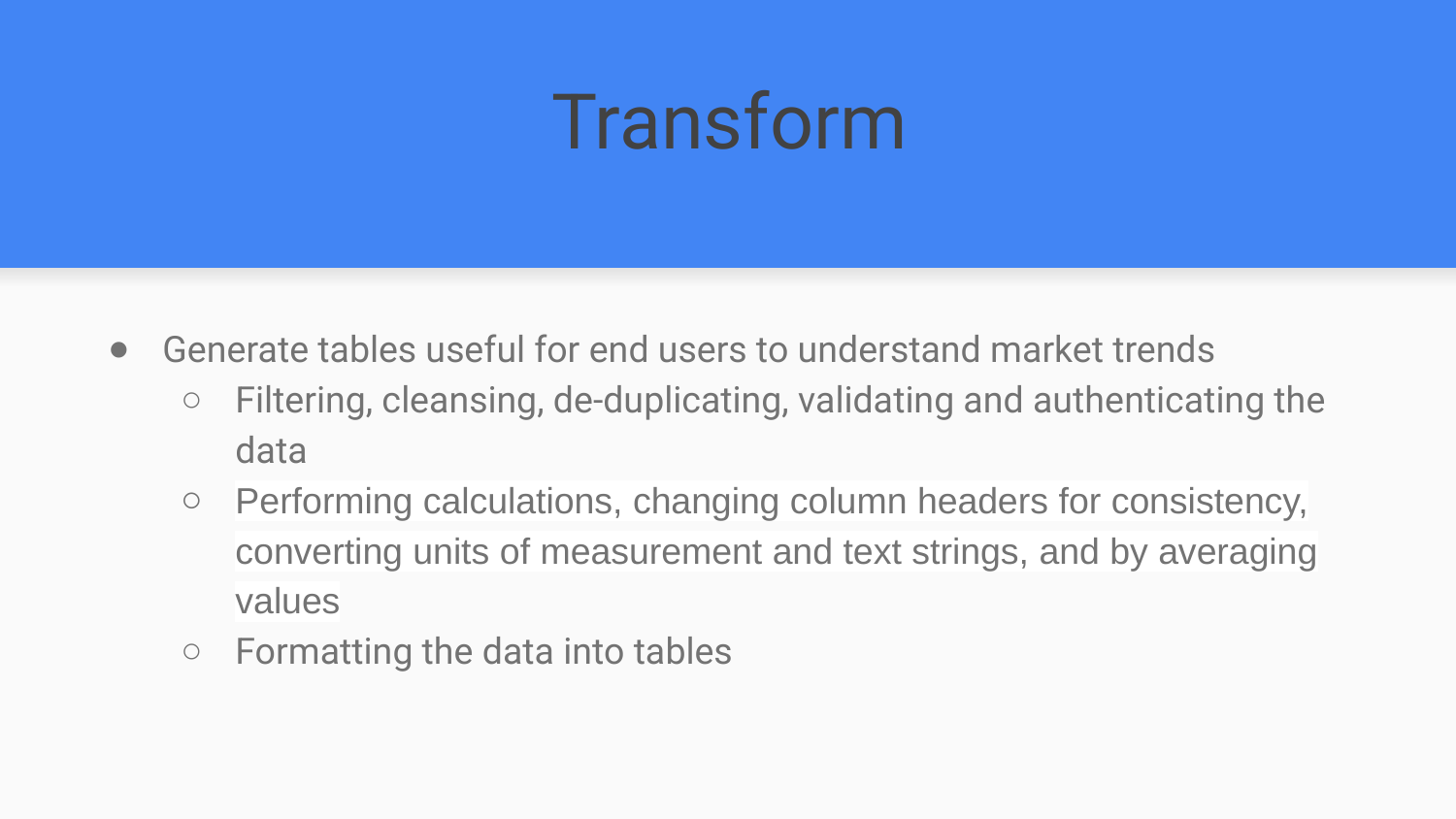

# Transform
Generate tables useful for end users to understand market trends
Filtering, cleansing, de-duplicating, validating and authenticating the data
Performing calculations, changing column headers for consistency, converting units of measurement and text strings, and by averaging values
Formatting the data into tables